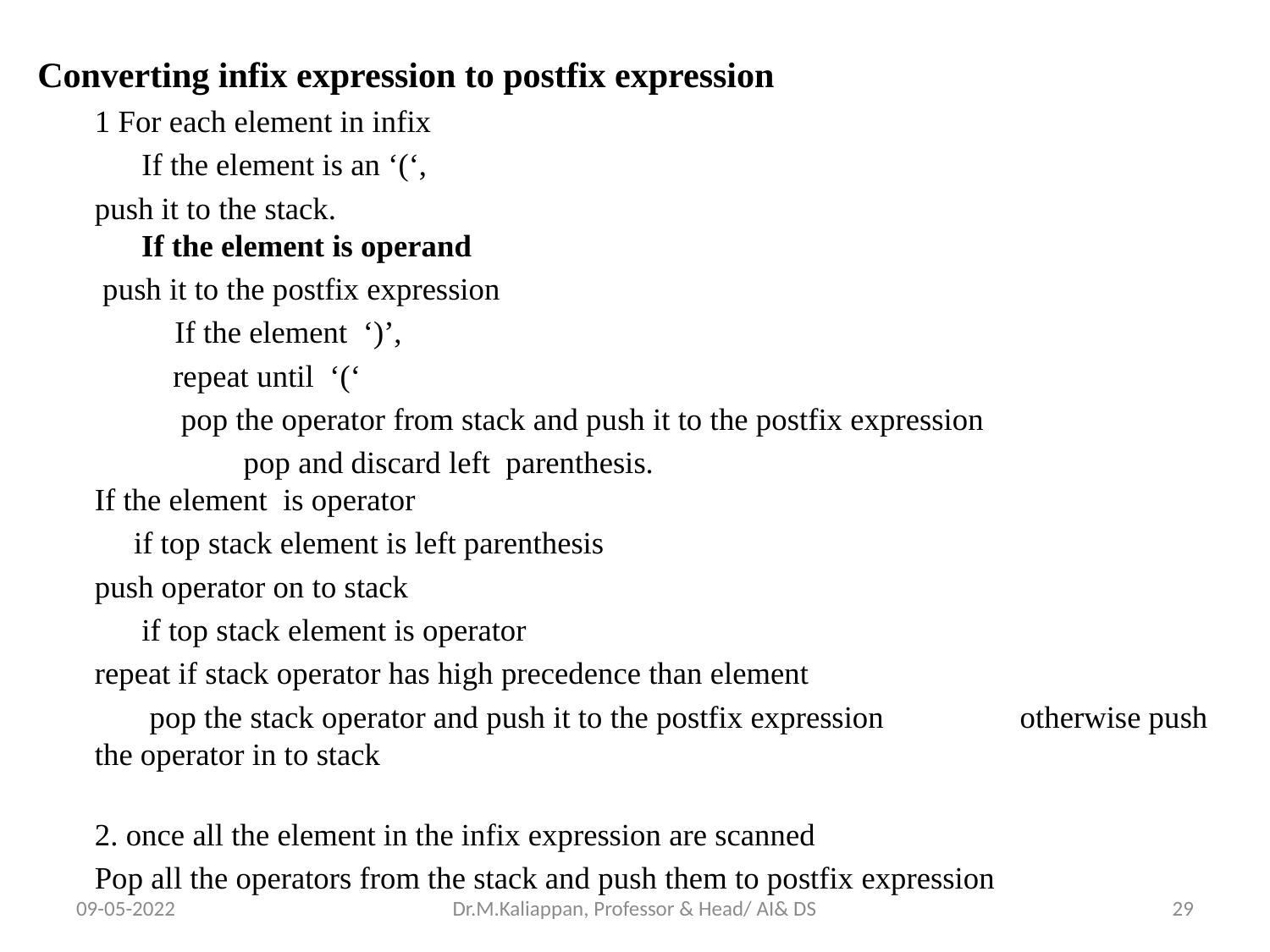

Converting infix expression to postfix expression
1 For each element in infix
      If the element is an ‘(‘,
		push it to the stack. 
      If the element is operand
		 push it to the postfix expression
 	If the element  ‘)’,
          repeat until  ‘(‘
	           pop the operator from stack and push it to the postfix expression
                   pop and discard left  parenthesis. 
	If the element  is operator
	     if top stack element is left parenthesis
		push operator on to stack
	      if top stack element is operator
		repeat if stack operator has high precedence than element
		       pop the stack operator and push it to the postfix expression 	                otherwise push the operator in to stack
		 
2. once all the element in the infix expression are scanned
	Pop all the operators from the stack and push them to postfix expression
09-05-2022
Dr.M.Kaliappan, Professor & Head/ AI& DS
29